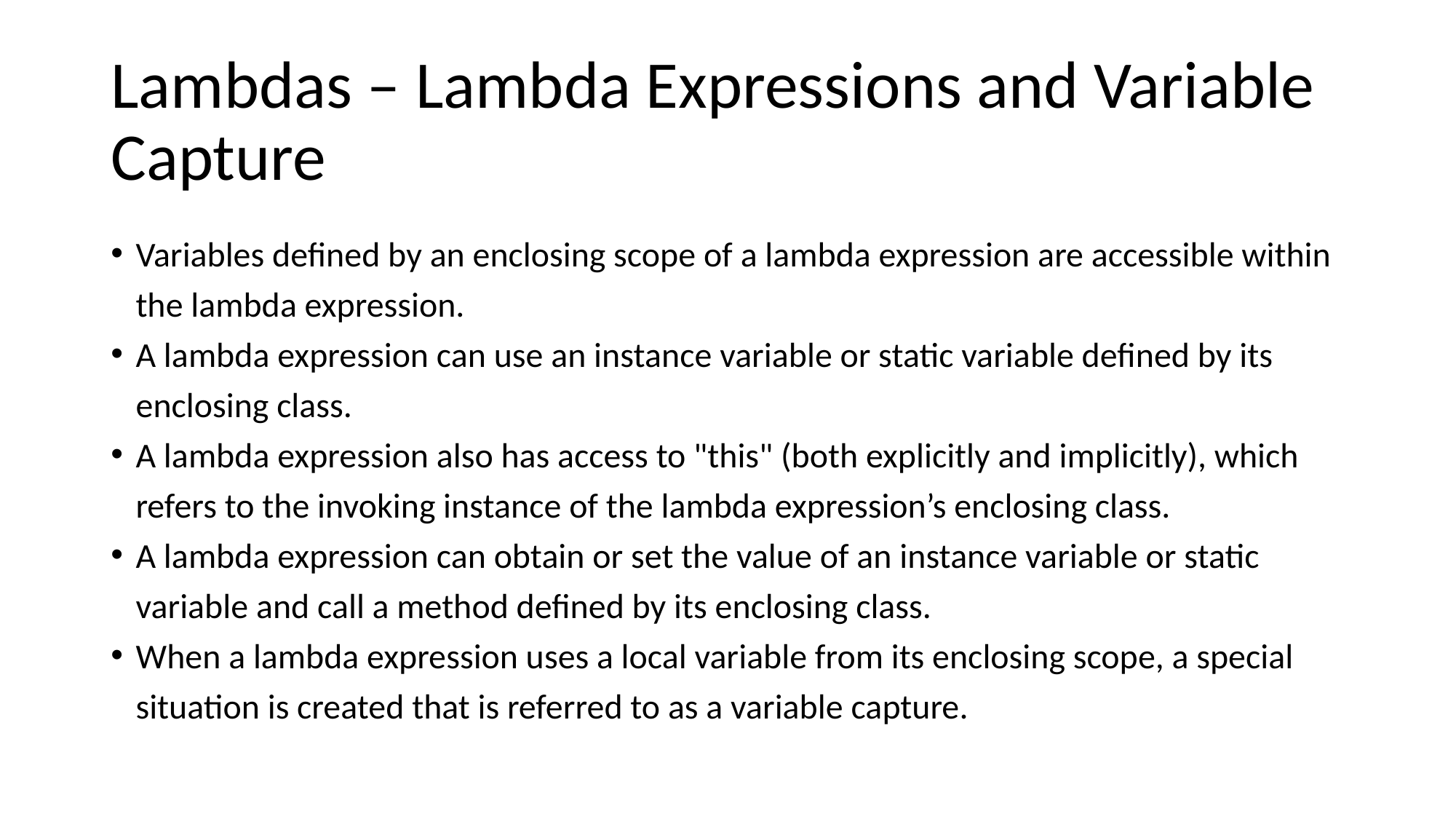

# Lambdas – Lambda Expressions and Variable Capture
Variables defined by an enclosing scope of a lambda expression are accessible within the lambda expression.
A lambda expression can use an instance variable or static variable defined by its enclosing class.
A lambda expression also has access to "this" (both explicitly and implicitly), which refers to the invoking instance of the lambda expression’s enclosing class.
A lambda expression can obtain or set the value of an instance variable or static variable and call a method defined by its enclosing class.
When a lambda expression uses a local variable from its enclosing scope, a special situation is created that is referred to as a variable capture.